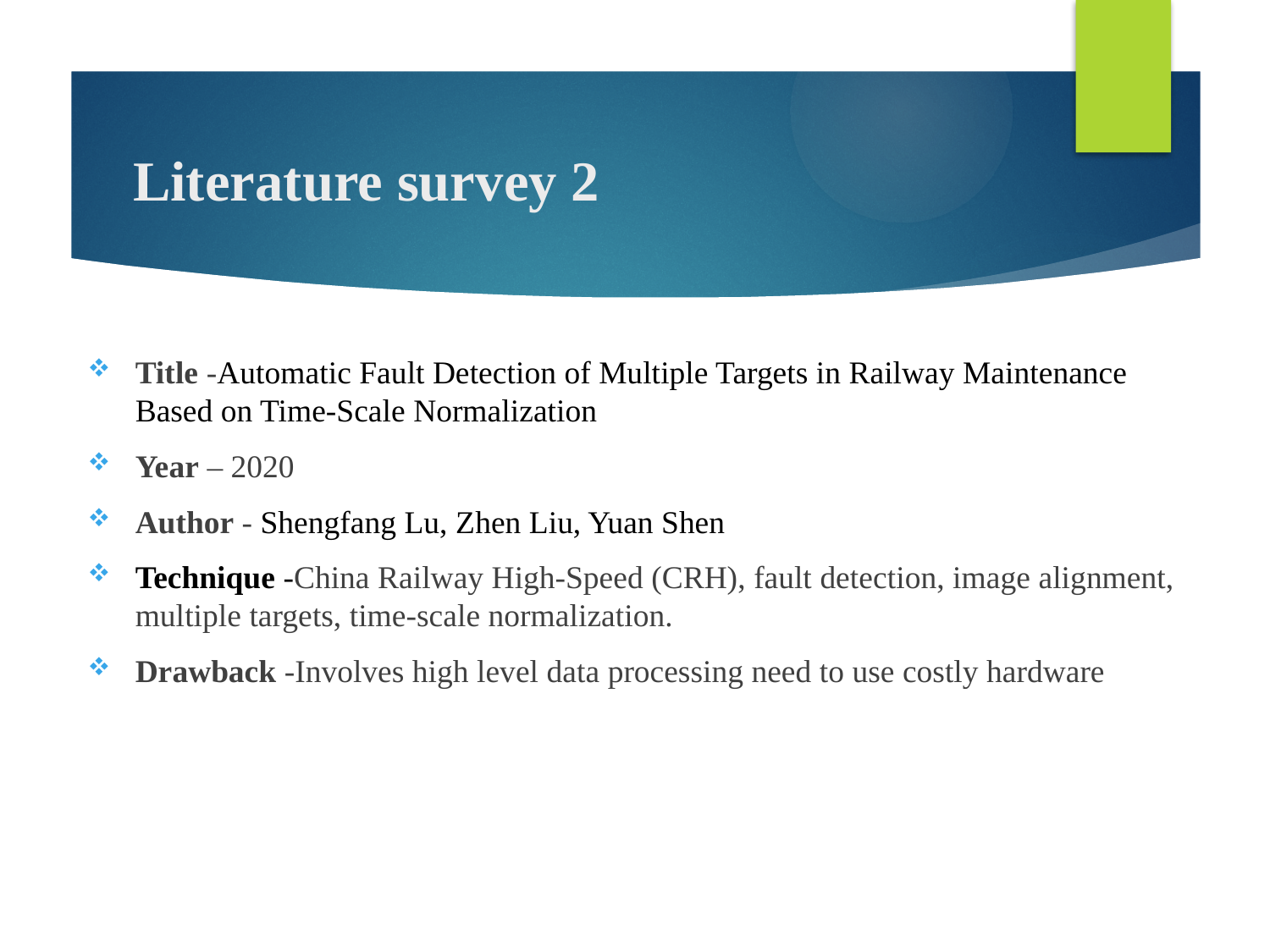

# Literature survey 2
Title -Automatic Fault Detection of Multiple Targets in Railway Maintenance Based on Time-Scale Normalization
Year – 2020
Author - Shengfang Lu, Zhen Liu, Yuan Shen
Technique -China Railway High-Speed (CRH), fault detection, image alignment, multiple targets, time-scale normalization.
Drawback -Involves high level data processing need to use costly hardware